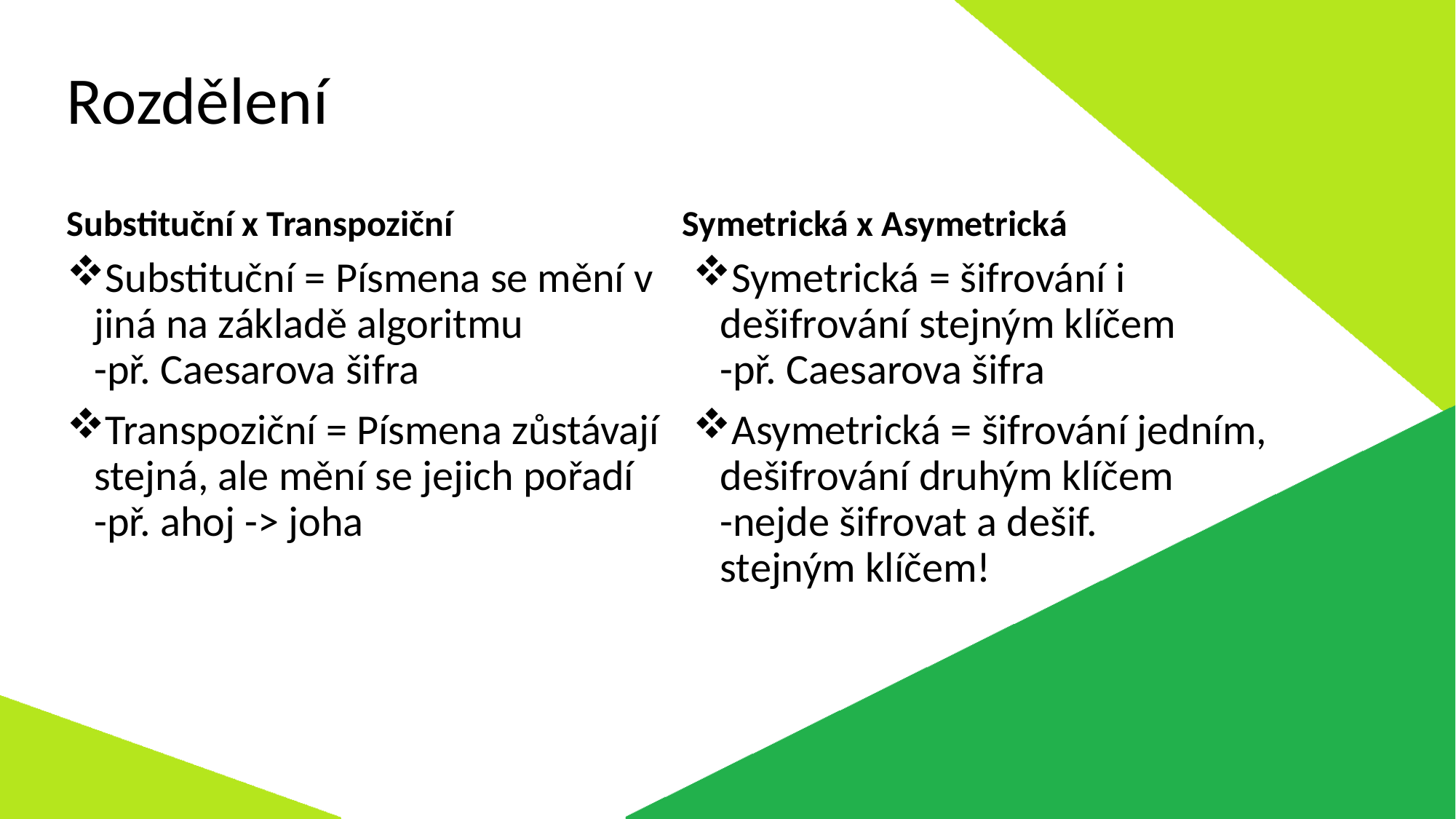

# Rozdělení
Substituční x Transpoziční
Symetrická x Asymetrická
Substituční = Písmena se mění v jiná na základě algoritmu
-př. Caesarova šifra
Transpoziční = Písmena zůstávají stejná, ale mění se jejich pořadí
-př. ahoj -> joha
Symetrická = šifrování i dešifrování stejným klíčem
-př. Caesarova šifra
Asymetrická = šifrování jedním, dešifrování druhým klíčem
-nejde šifrovat a dešif.
stejným klíčem!